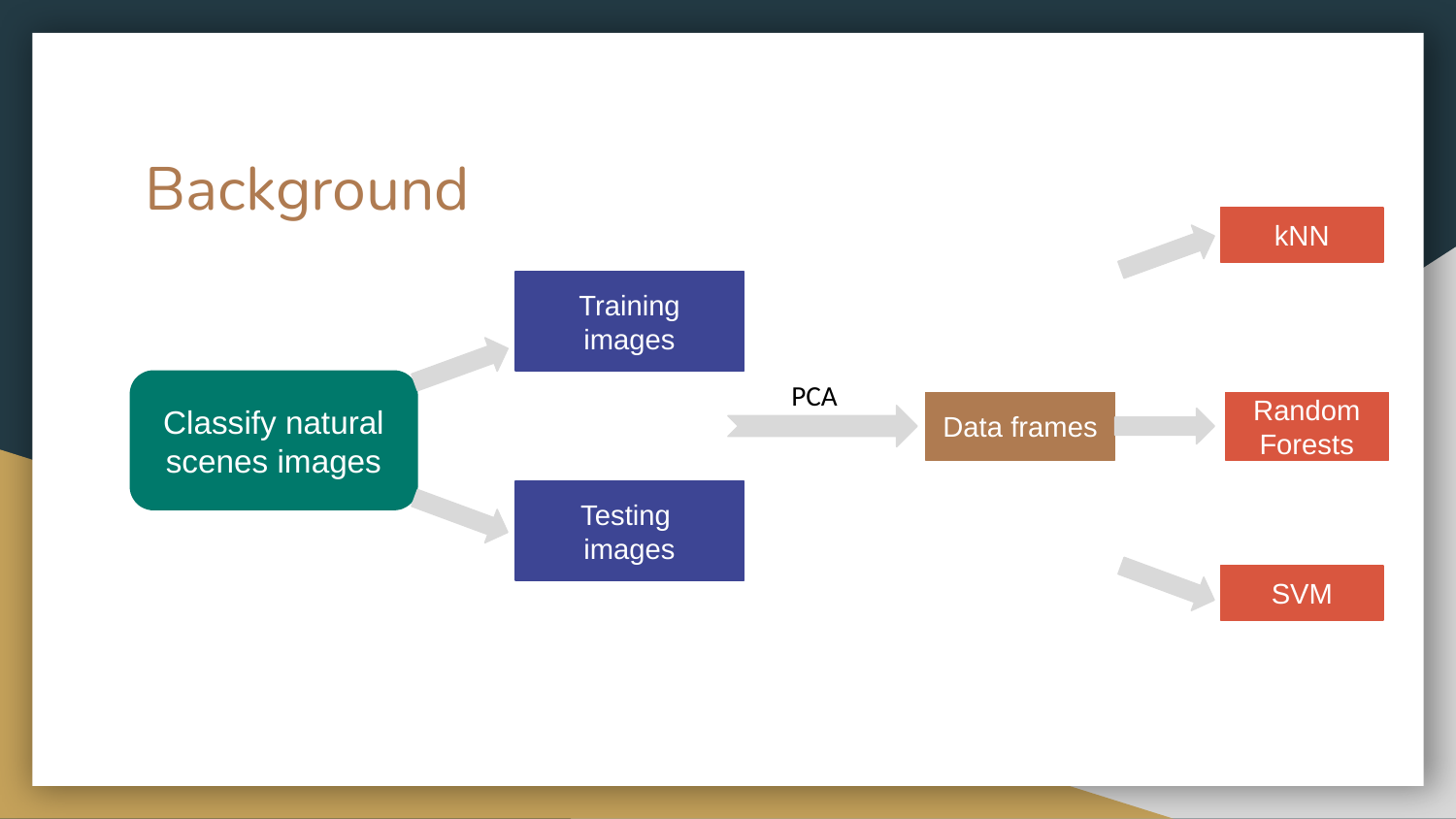

# Background

kNN
Training images

PCA
Classify natural scenes images

Data frames
Random Forests

Testing
images

SVM